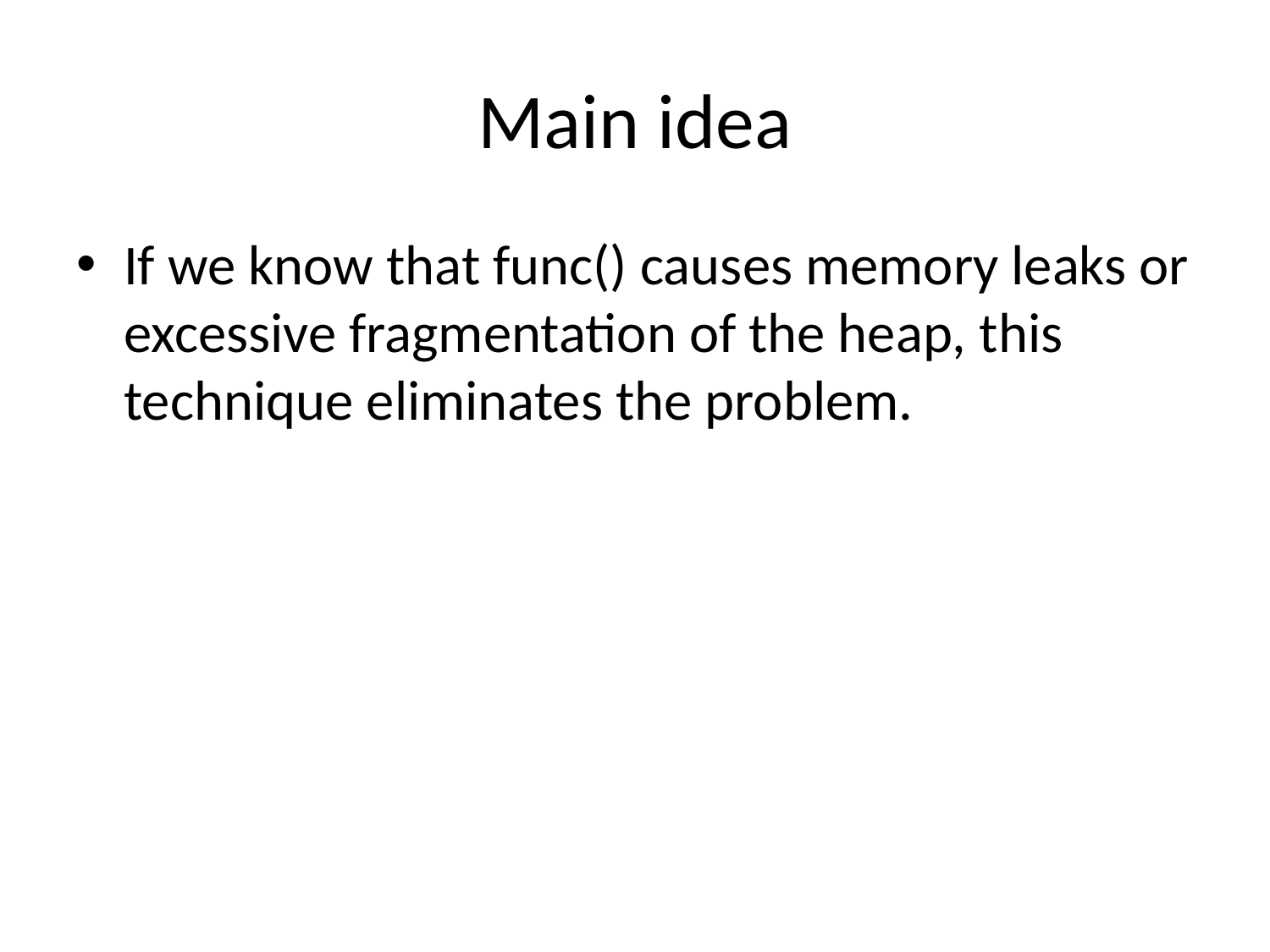

# Main idea
If we know that func() causes memory leaks or excessive fragmentation of the heap, this technique eliminates the problem.